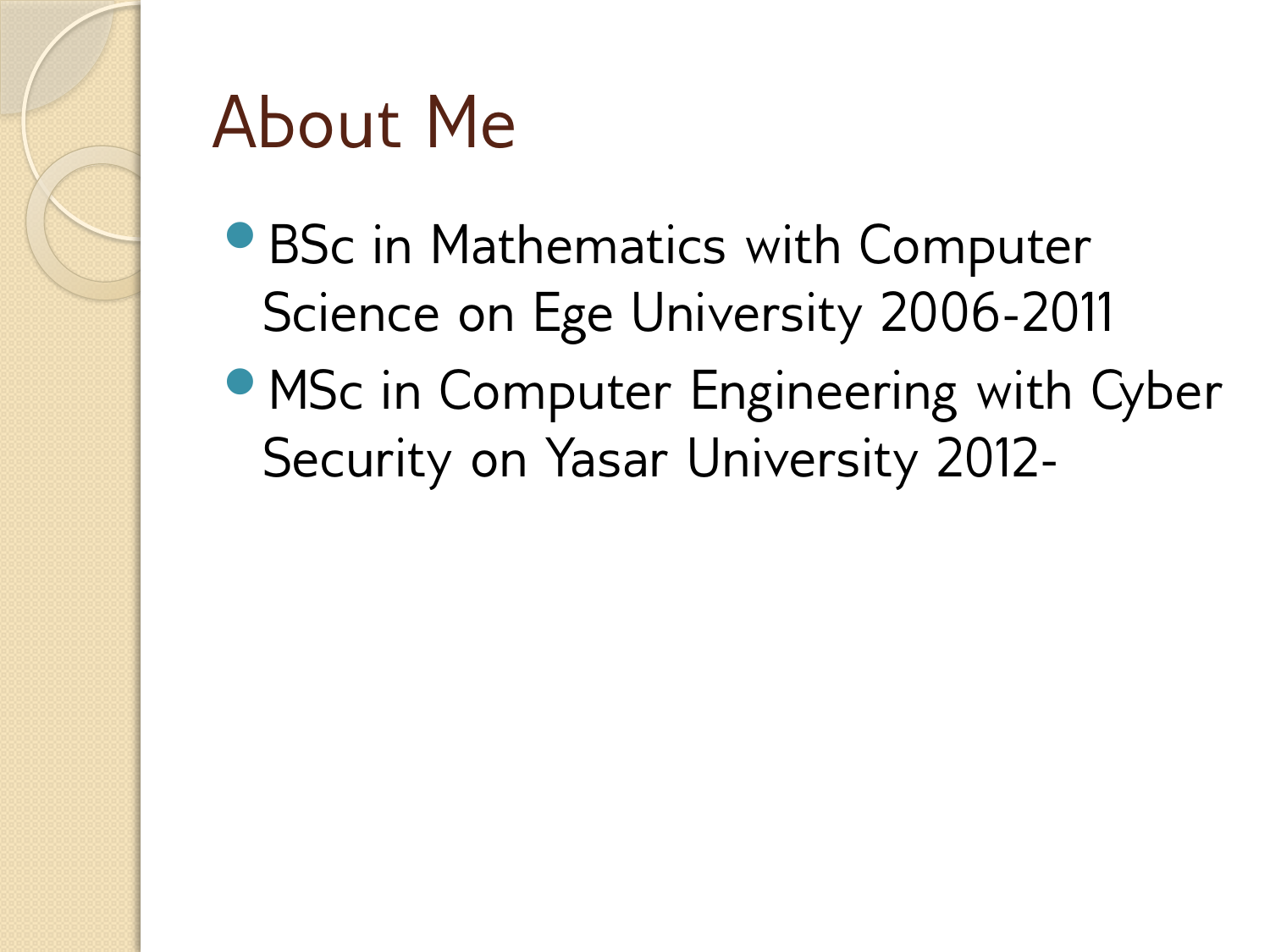

# About Me
BSc in Mathematics with Computer Science on Ege University 2006-2011
MSc in Computer Engineering with Cyber Security on Yasar University 2012-